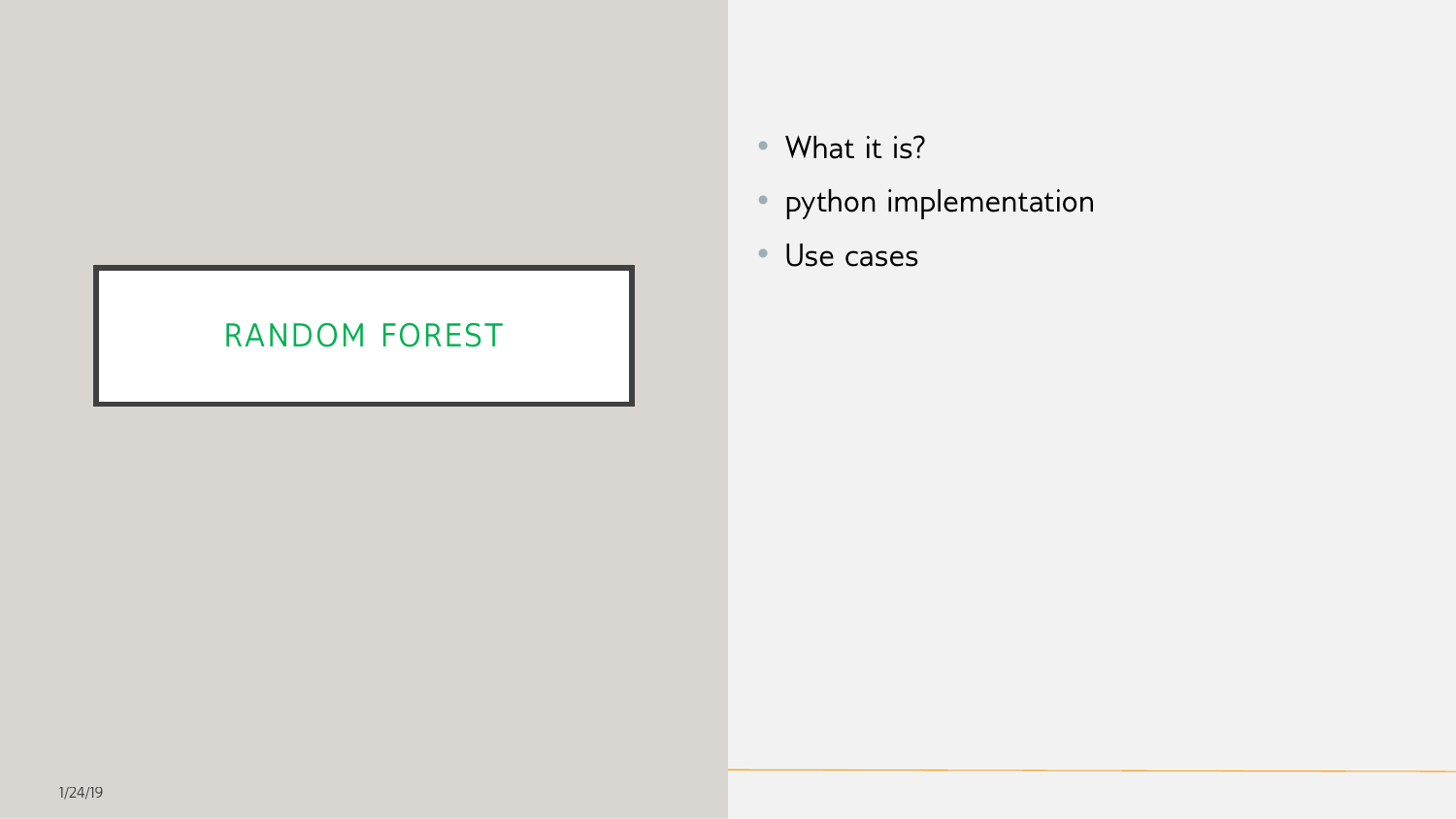

What it is?
python implementation
Use cases
# Random forest

1/24/19